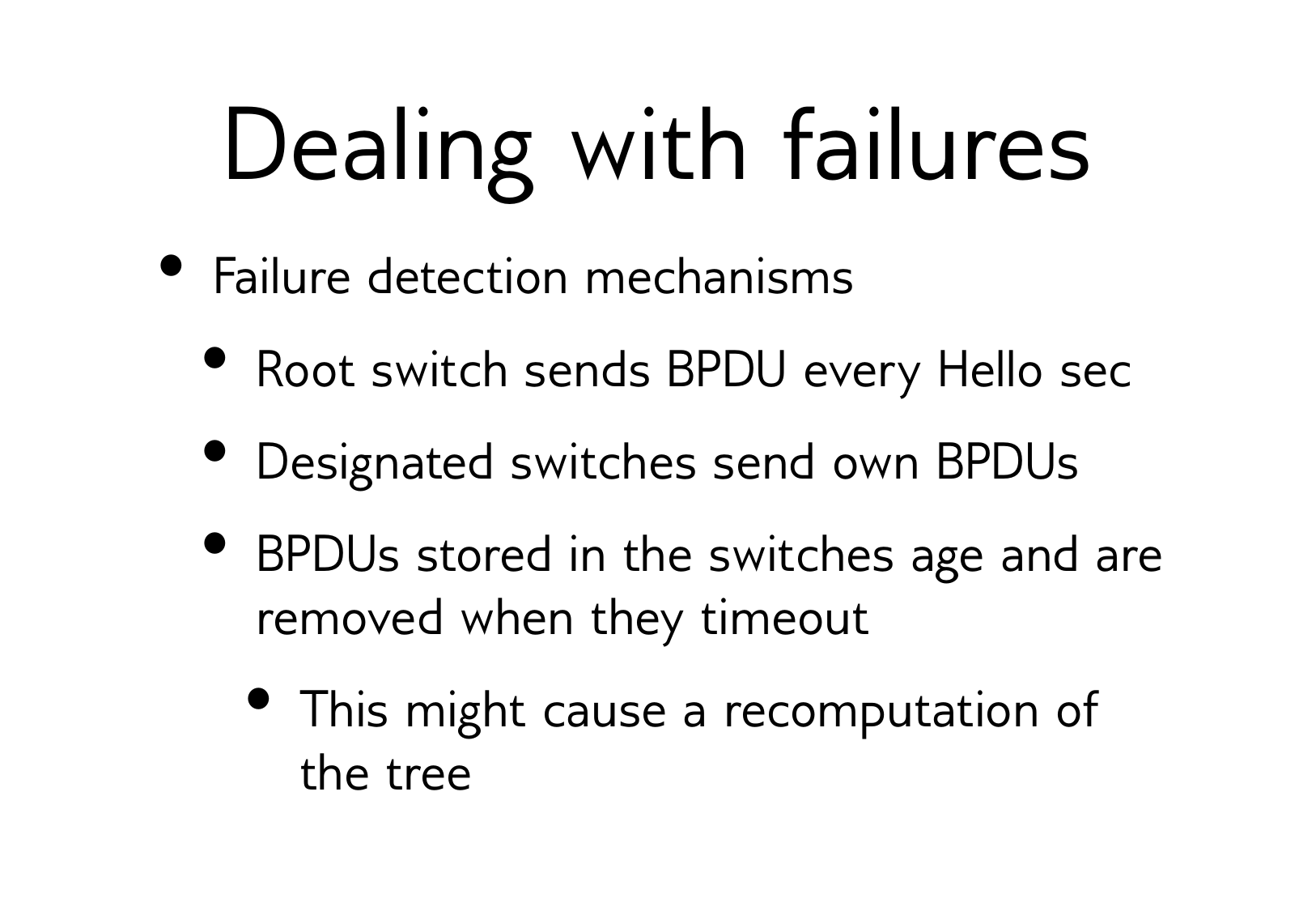

# Dealing with failures
Failure detection mechanisms
Root switch sends BPDU every Hello sec
Designated switches send own BPDUs
BPDUs stored in the switches age and are removed when they timeout
This might cause a recomputation of the tree